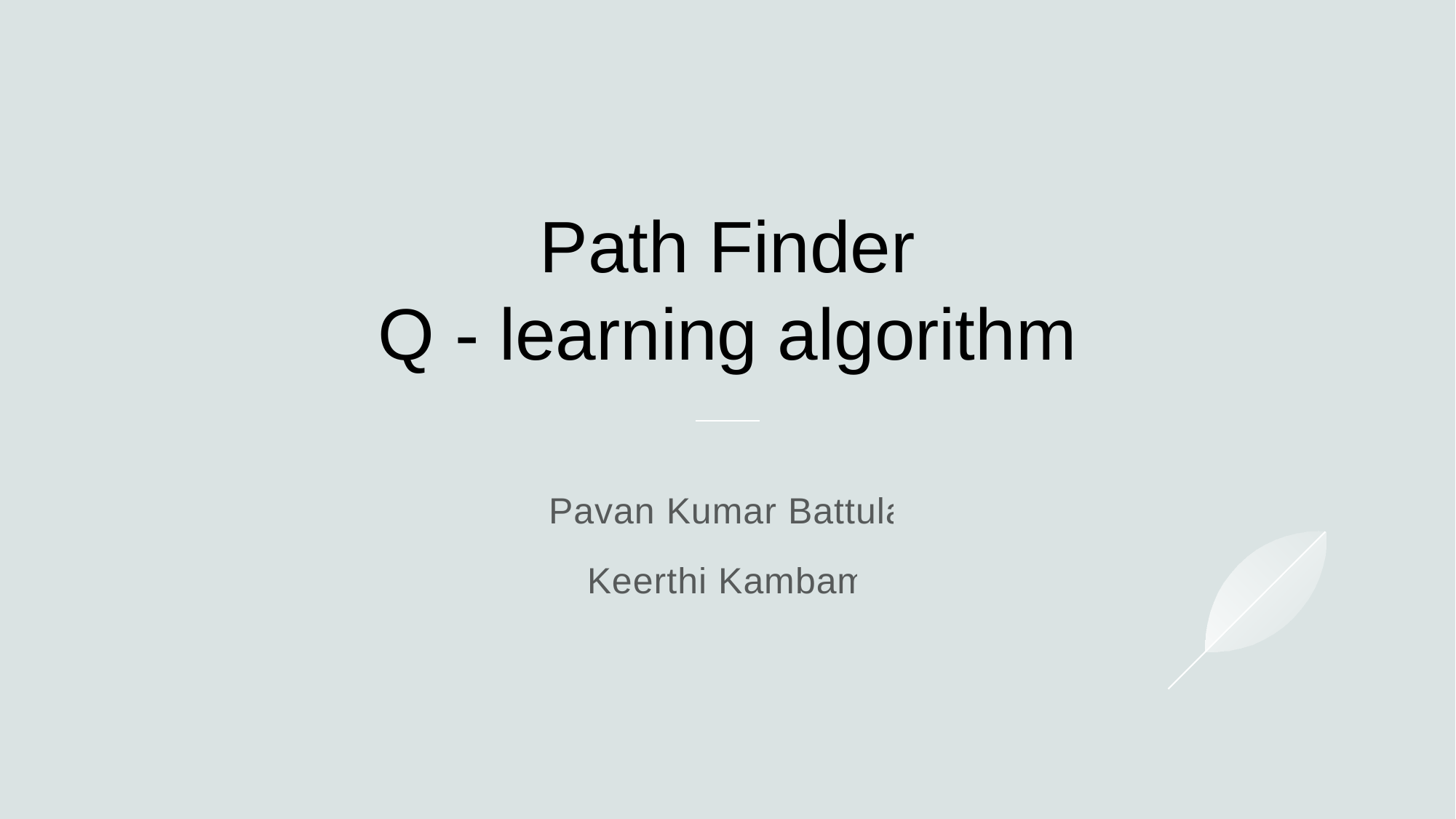

# Path Finder Q - learning algorithm
Pavan Kumar Battula
Keerthi Kambam